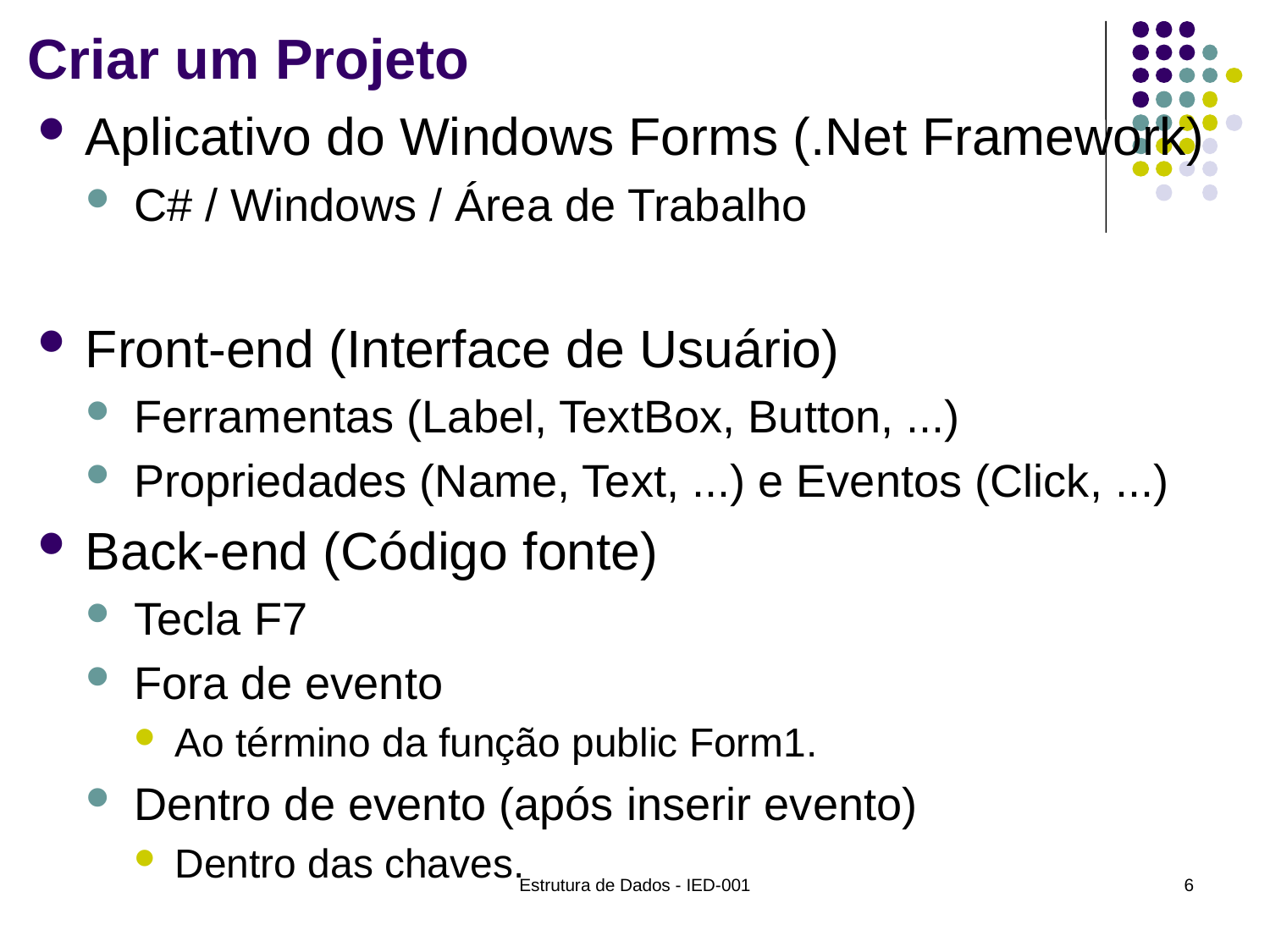

# Criar um Projeto
Aplicativo do Windows Forms (.Net Framework)
C# / Windows / Área de Trabalho

Front-end (Interface de Usuário)
Ferramentas (Label, TextBox, Button, ...)
Propriedades (Name, Text, ...) e Eventos (Click, ...)
Back-end (Código fonte)
Tecla F7
Fora de evento
Ao término da função public Form1.
Dentro de evento (após inserir evento)
Dentro das chaves.
Estrutura de Dados - IED-001
6